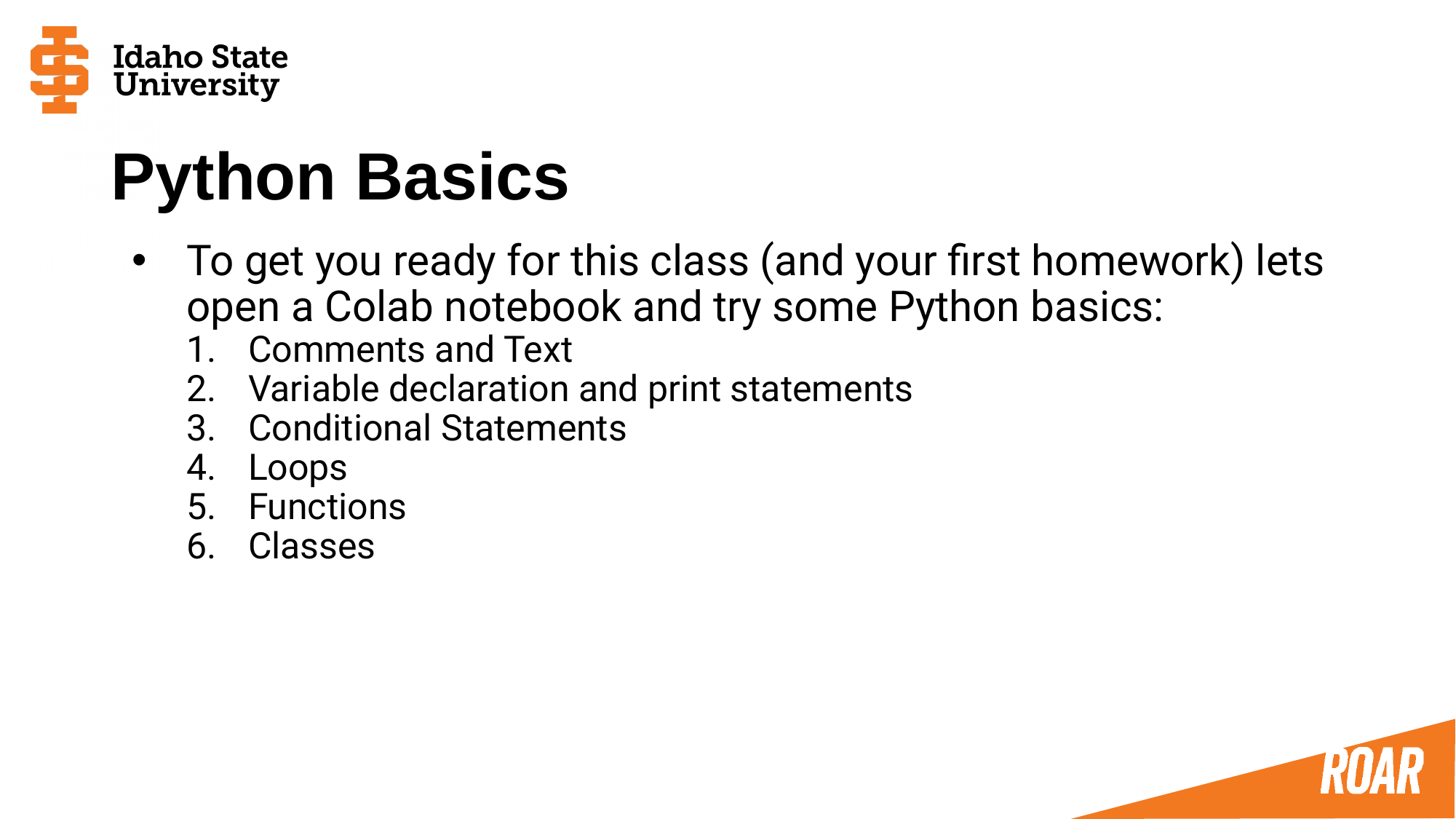

# Python Basics
To get you ready for this class (and your first homework) lets open a Colab notebook and try some Python basics:
Comments and Text
Variable declaration and print statements
Conditional Statements
Loops
Functions
Classes